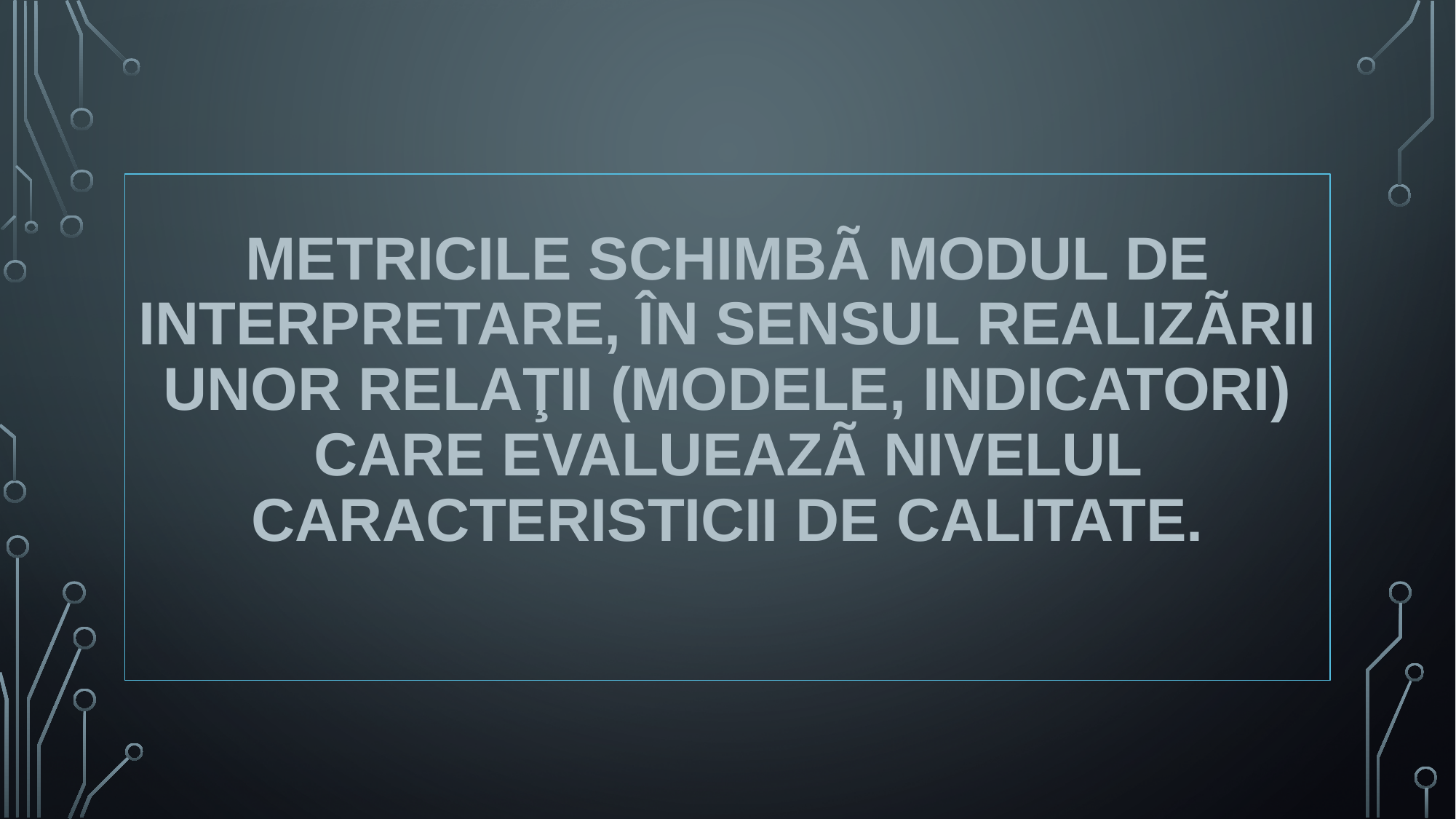

# Metricile schimbã modul de interpretare, în sensul realizãrii unor relaţii (modele, indicatori) care evalueazã nivelul caracteristicii de calitate.